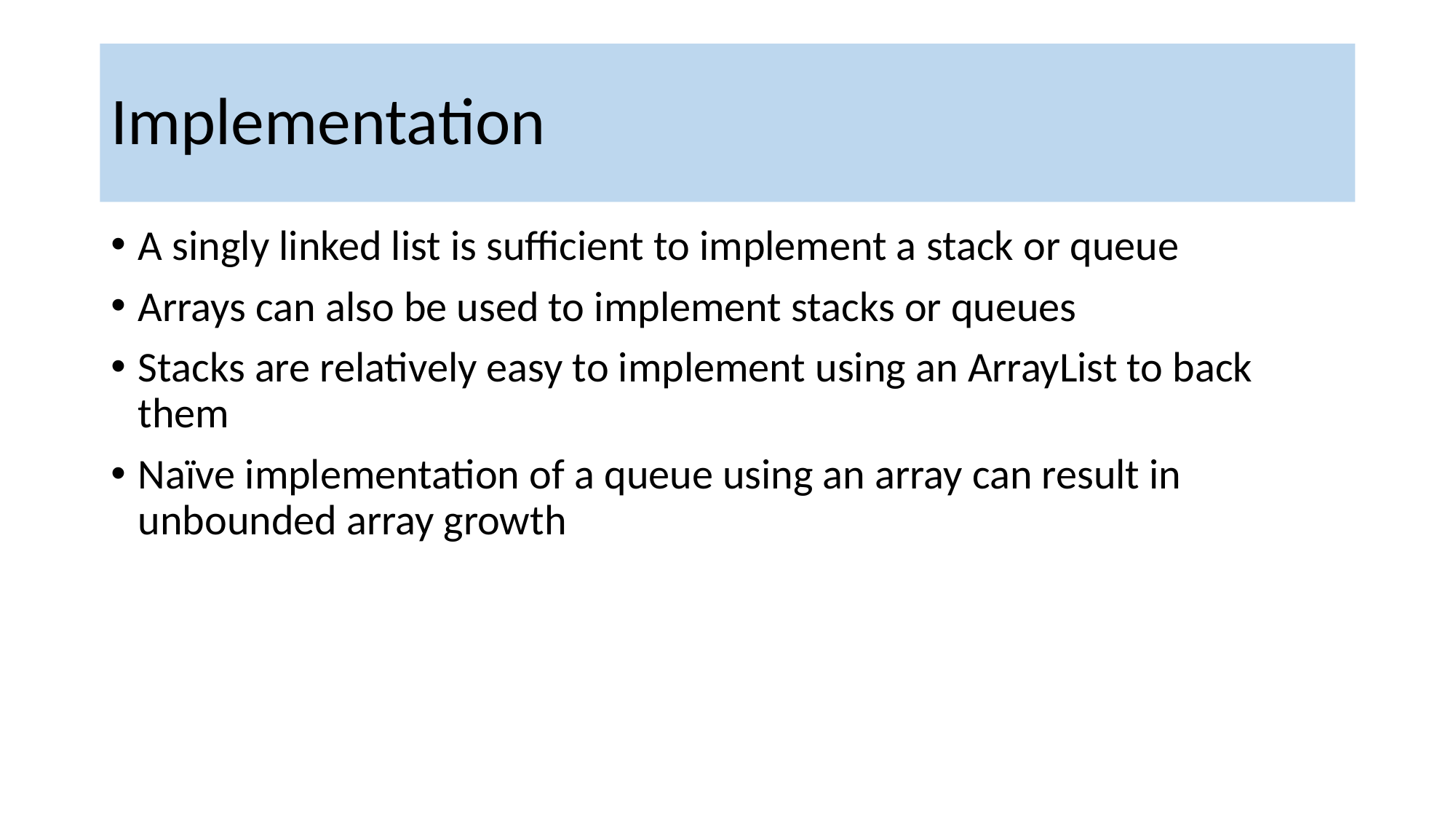

# Implementation
A singly linked list is sufficient to implement a stack or queue
Arrays can also be used to implement stacks or queues
Stacks are relatively easy to implement using an ArrayList to back them
Naïve implementation of a queue using an array can result in unbounded array growth